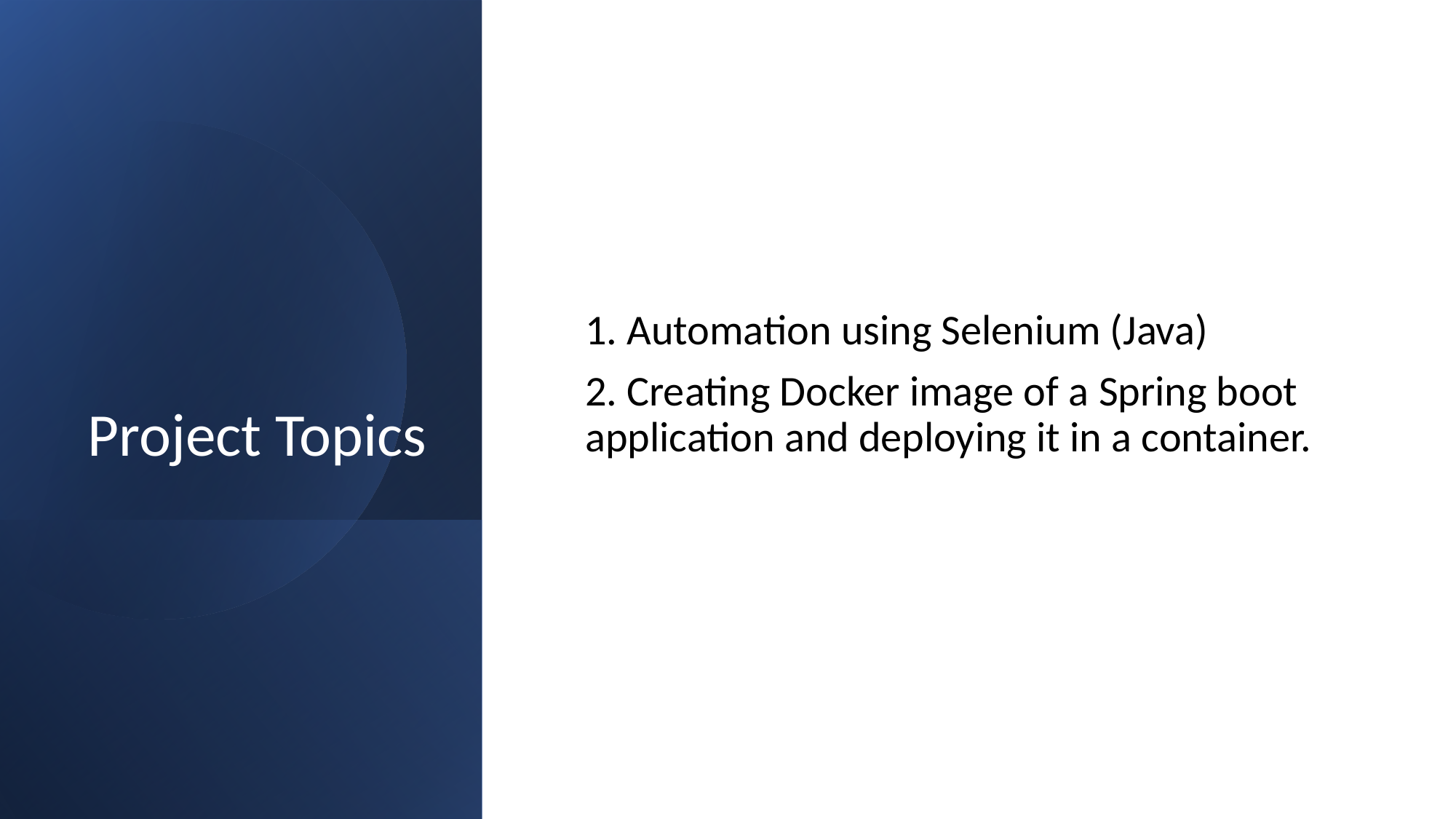

# Project Topics
1. Automation using Selenium (Java)
2. Creating Docker image of a Spring boot application and deploying it in a container.